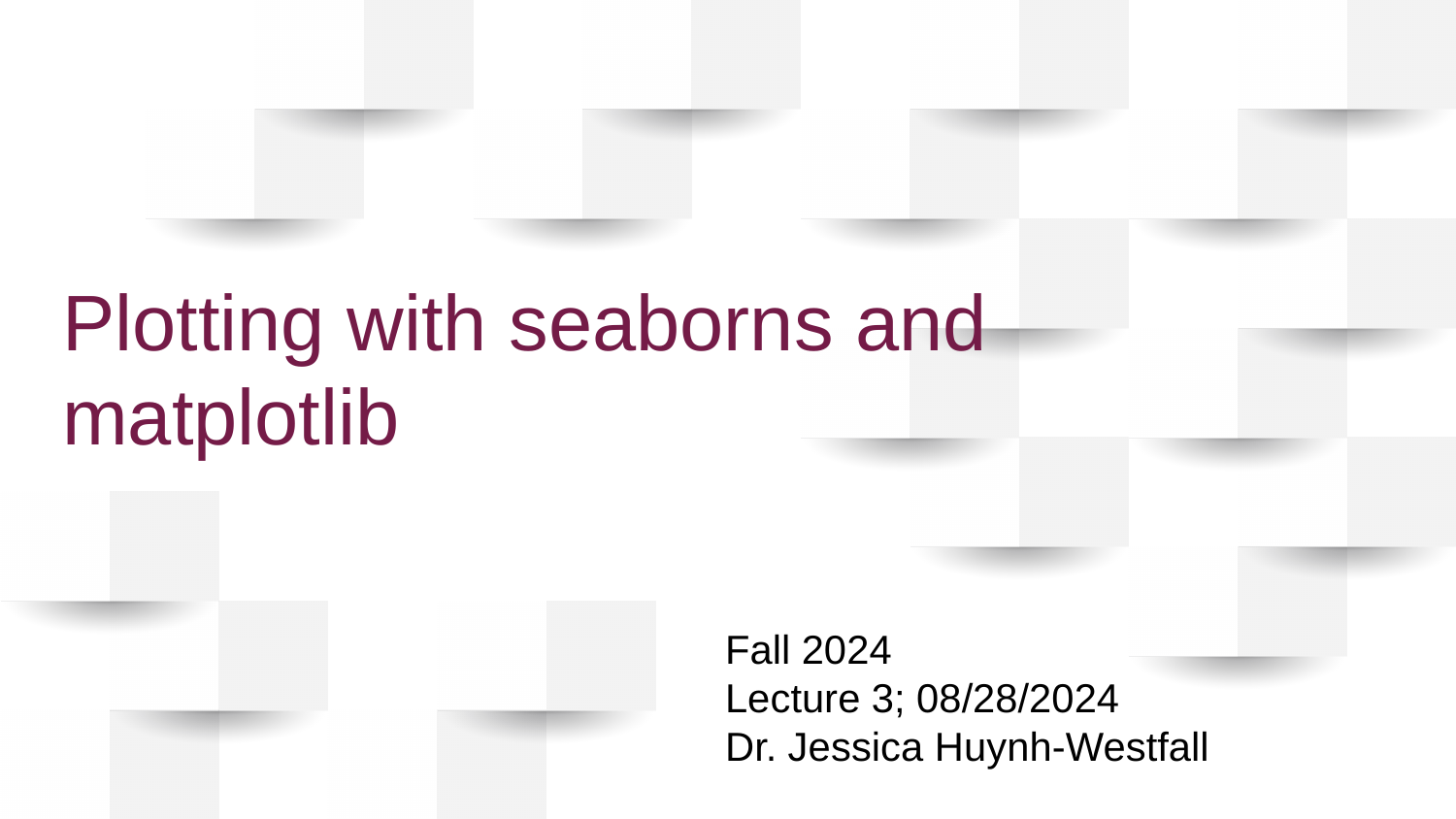

# Plotting with seaborns and matplotlib
Fall 2024
Lecture 3; 08/28/2024
Dr. Jessica Huynh-Westfall